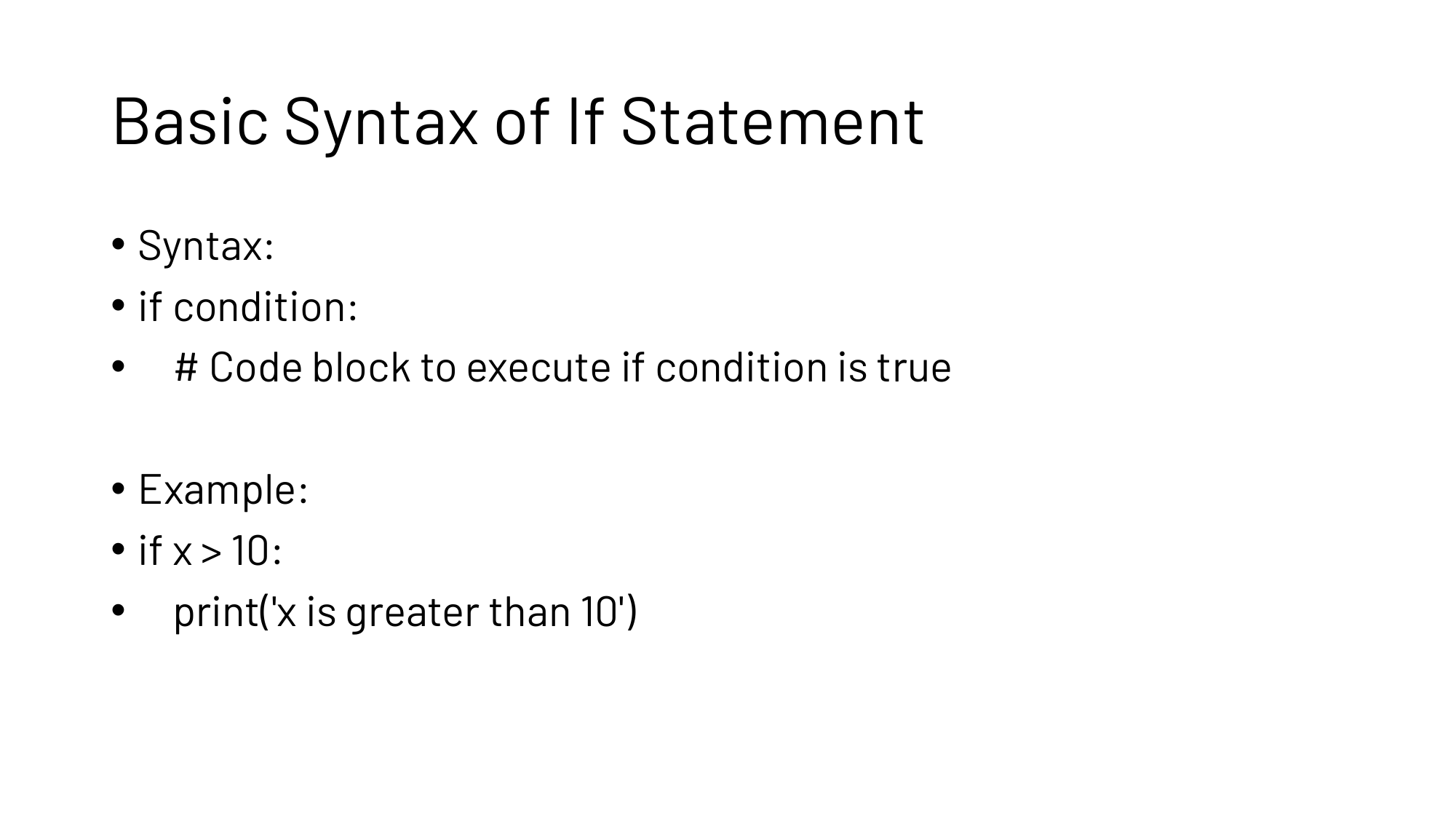

# Basic Syntax of If Statement
Syntax:
if condition:
    # Code block to execute if condition is true

Example:
if x > 10:
    print('x is greater than 10')